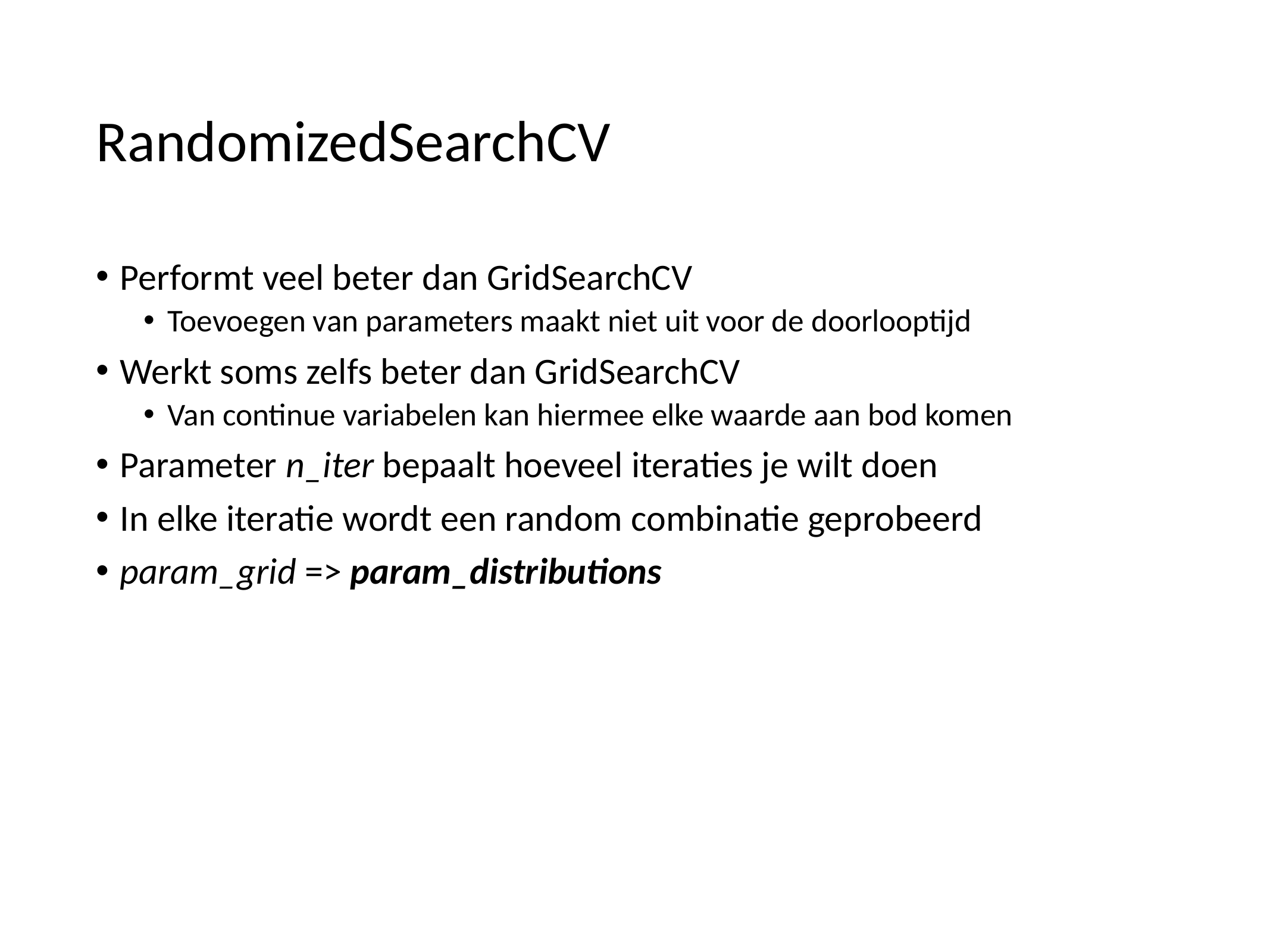

# RandomizedSearchCV
Performt veel beter dan GridSearchCV
Toevoegen van parameters maakt niet uit voor de doorlooptijd
Werkt soms zelfs beter dan GridSearchCV
Van continue variabelen kan hiermee elke waarde aan bod komen
Parameter n_iter bepaalt hoeveel iteraties je wilt doen
In elke iteratie wordt een random combinatie geprobeerd
param_grid => param_distributions